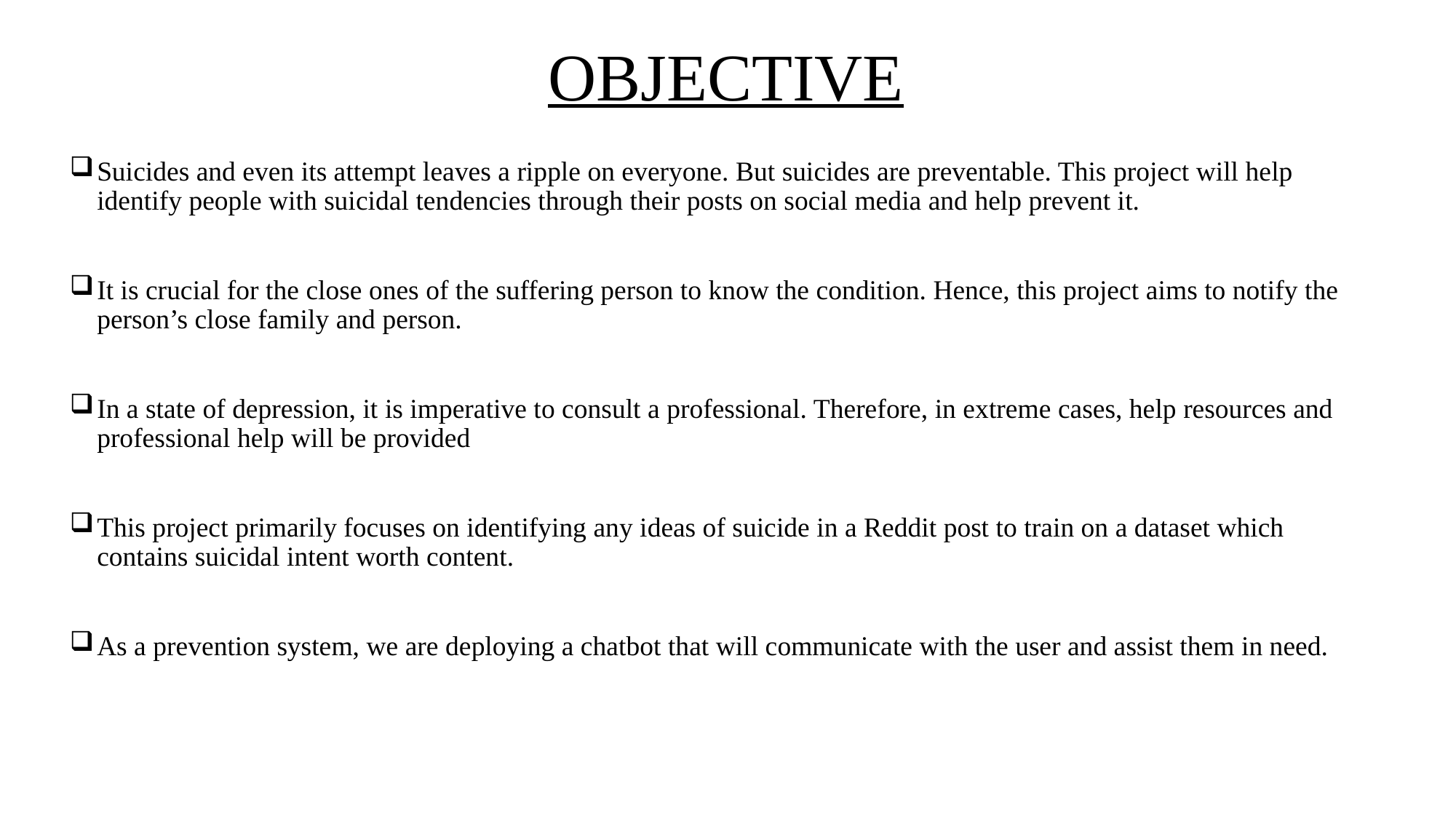

# OBJECTIVE

Suicides and even its attempt leaves a ripple on everyone. But suicides are preventable. This project will help identify people with suicidal tendencies through their posts on social media and help prevent it.

It is crucial for the close ones of the suffering person to know the condition. Hence, this project aims to notify the person’s close family and person.

In a state of depression, it is imperative to consult a professional. Therefore, in extreme cases, help resources and professional help will be provided

This project primarily focuses on identifying any ideas of suicide in a Reddit post to train on a dataset which contains suicidal intent worth content.

As a prevention system, we are deploying a chatbot that will communicate with the user and assist them in need.